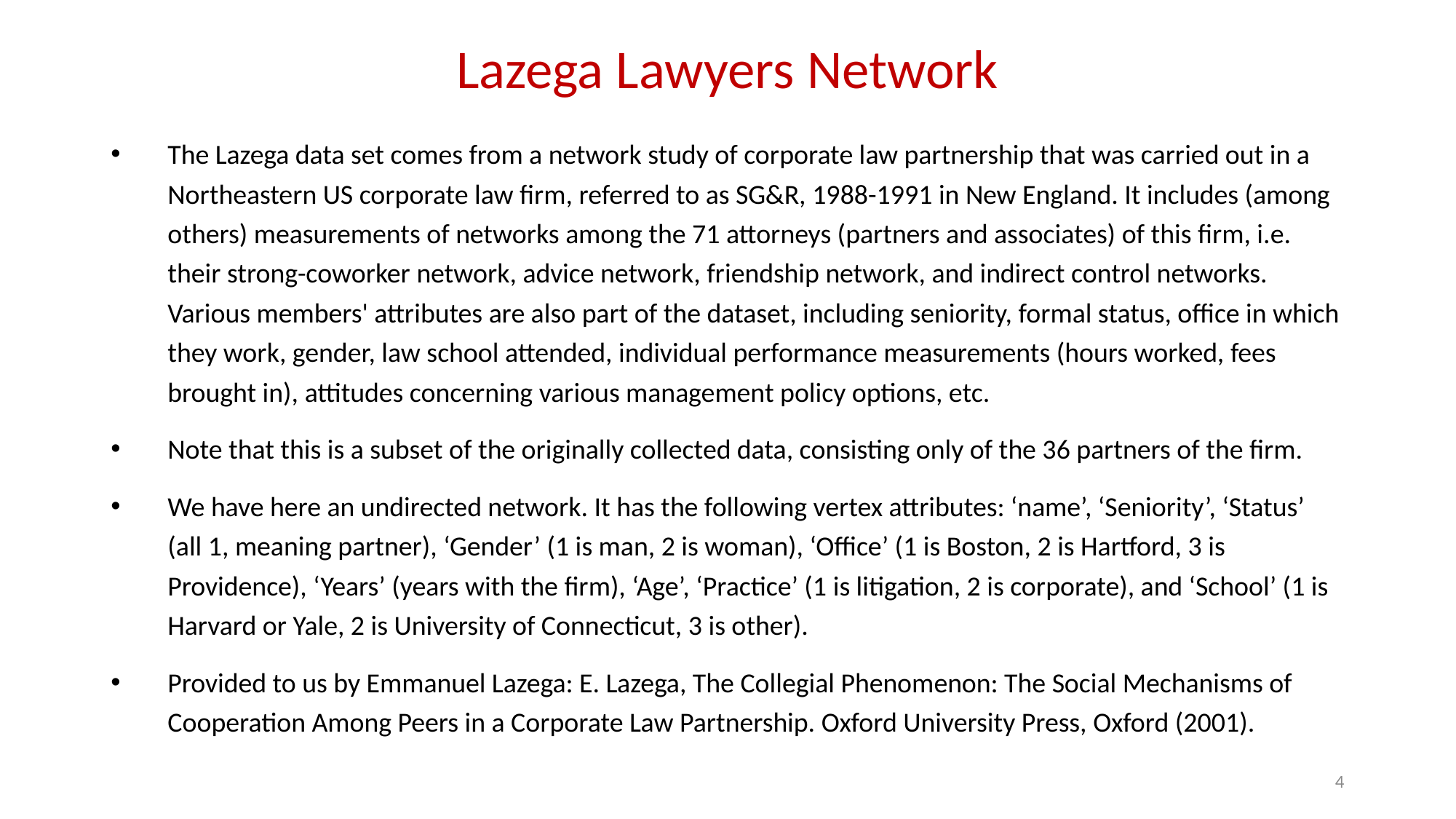

# Lazega Lawyers Network
The Lazega data set comes from a network study of corporate law partnership that was carried out in a Northeastern US corporate law firm, referred to as SG&R, 1988-1991 in New England. It includes (among others) measurements of networks among the 71 attorneys (partners and associates) of this firm, i.e. their strong-coworker network, advice network, friendship network, and indirect control networks. Various members' attributes are also part of the dataset, including seniority, formal status, office in which they work, gender, law school attended, individual performance measurements (hours worked, fees brought in), attitudes concerning various management policy options, etc.
Note that this is a subset of the originally collected data, consisting only of the 36 partners of the firm.
We have here an undirected network. It has the following vertex attributes: ‘name’, ‘Seniority’, ‘Status’ (all 1, meaning partner), ‘Gender’ (1 is man, 2 is woman), ‘Office’ (1 is Boston, 2 is Hartford, 3 is Providence), ‘Years’ (years with the firm), ‘Age’, ‘Practice’ (1 is litigation, 2 is corporate), and ‘School’ (1 is Harvard or Yale, 2 is University of Connecticut, 3 is other).
Provided to us by Emmanuel Lazega: E. Lazega, The Collegial Phenomenon: The Social Mechanisms of Cooperation Among Peers in a Corporate Law Partnership. Oxford University Press, Oxford (2001).

4